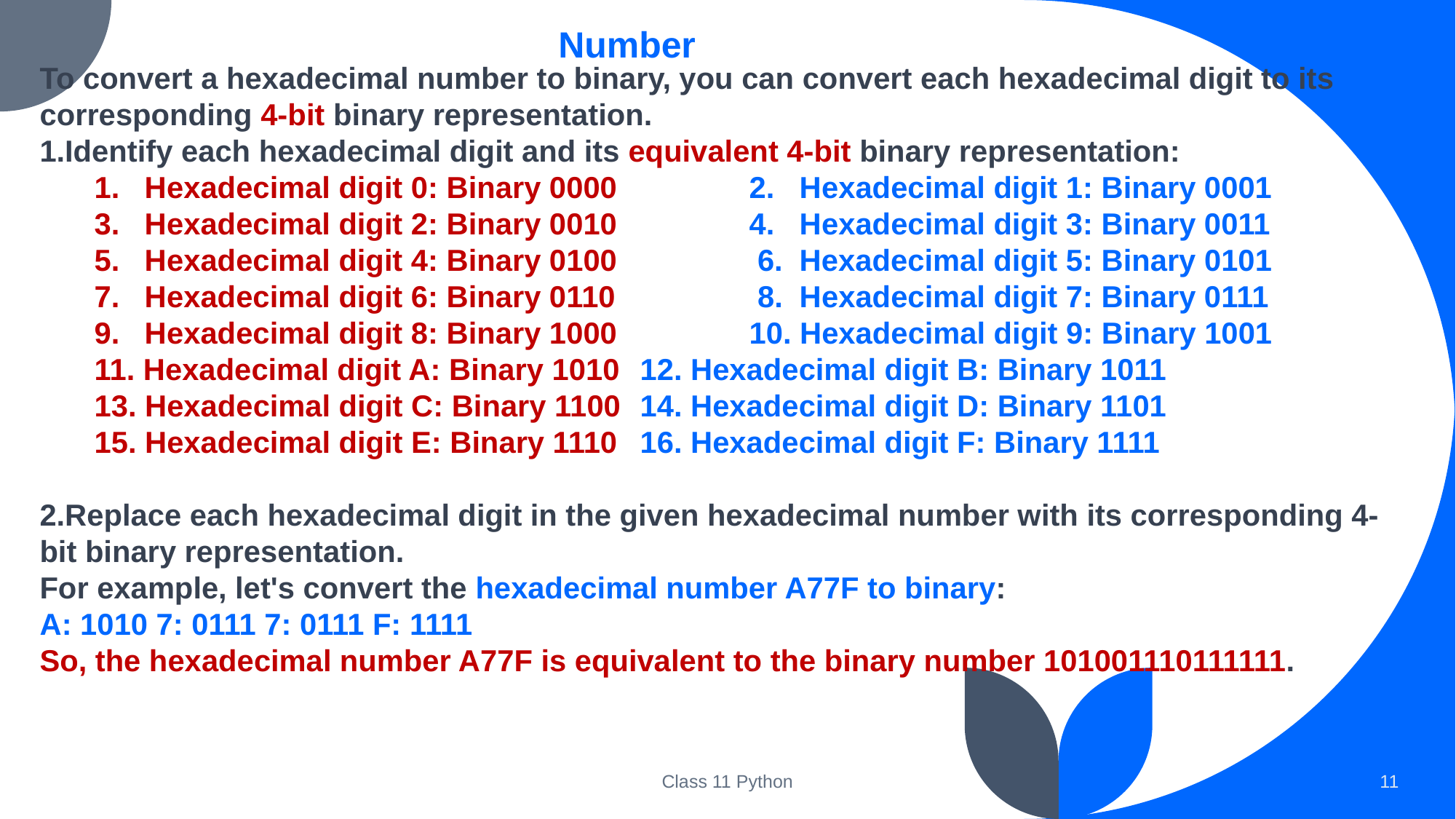

Number
To convert a hexadecimal number to binary, you can convert each hexadecimal digit to its corresponding 4-bit binary representation.
Identify each hexadecimal digit and its equivalent 4-bit binary representation:
1.   Hexadecimal digit 0: Binary 0000     	2.   Hexadecimal digit 1: Binary 0001
3.   Hexadecimal digit 2: Binary 0010     	4.   Hexadecimal digit 3: Binary 0011
5.   Hexadecimal digit 4: Binary 0100    	 6.  Hexadecimal digit 5: Binary 0101
7.   Hexadecimal digit 6: Binary 0110    	 8.  Hexadecimal digit 7: Binary 0111
9.   Hexadecimal digit 8: Binary 1000     	10. Hexadecimal digit 9: Binary 1001
11. Hexadecimal digit A: Binary 1010	12. Hexadecimal digit B: Binary 1011
13. Hexadecimal digit C: Binary 1100	14. Hexadecimal digit D: Binary 1101
15. Hexadecimal digit E: Binary 1110	16. Hexadecimal digit F: Binary 1111

Replace each hexadecimal digit in the given hexadecimal number with its corresponding 4-bit binary representation.
For example, let's convert the hexadecimal number A77F to binary:
A: 1010 7: 0111 7: 0111 F: 1111
So, the hexadecimal number A77F is equivalent to the binary number 101001110111111.

Class 11 Python
11